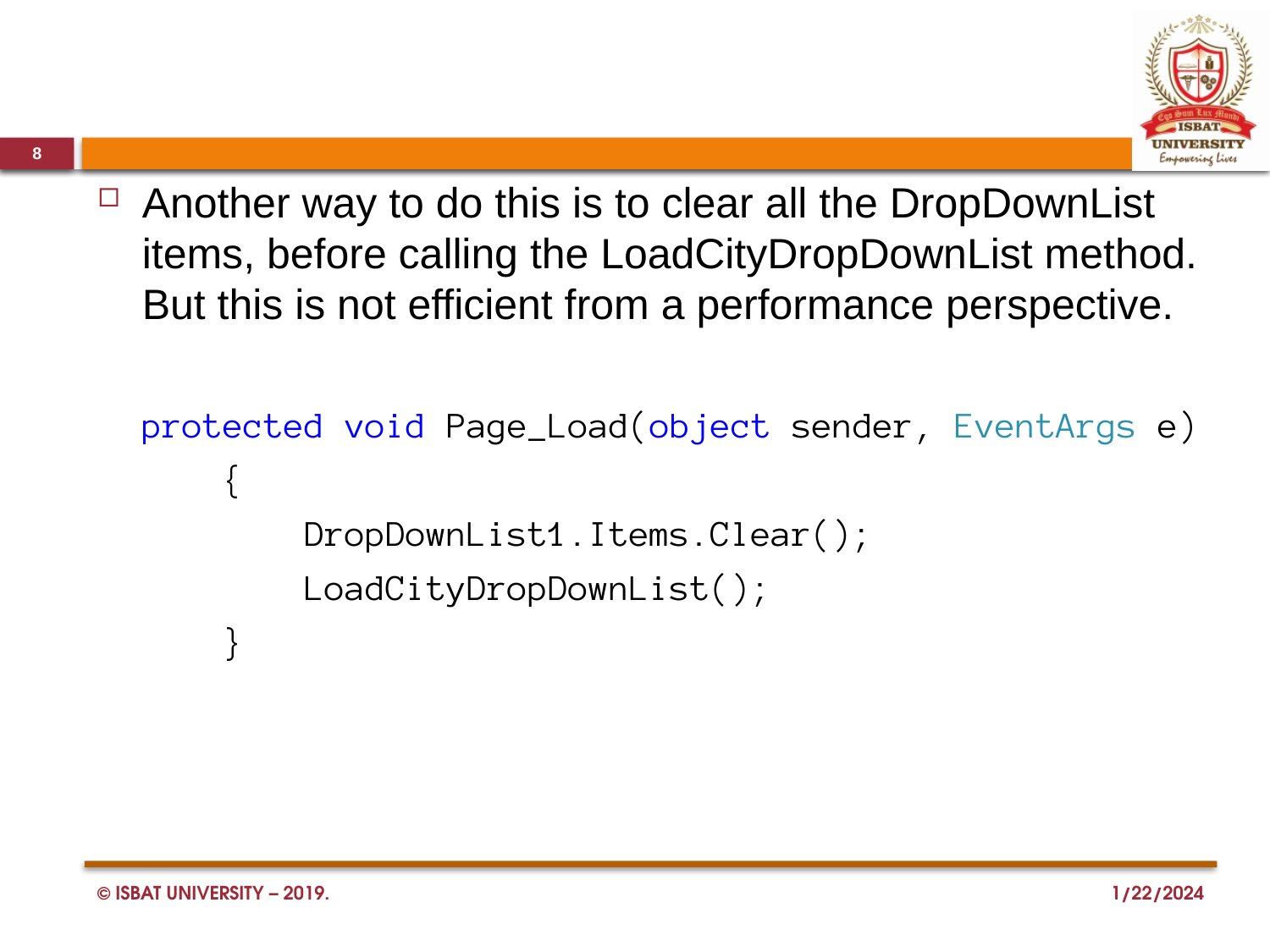

#
8
Another way to do this is to clear all the DropDownList items, before calling the LoadCityDropDownList method. But this is not efficient from a performance perspective.

protected void Page_Load(object sender, EventArgs e)
    {
        DropDownList1.Items.Clear();
        LoadCityDropDownList();
    }